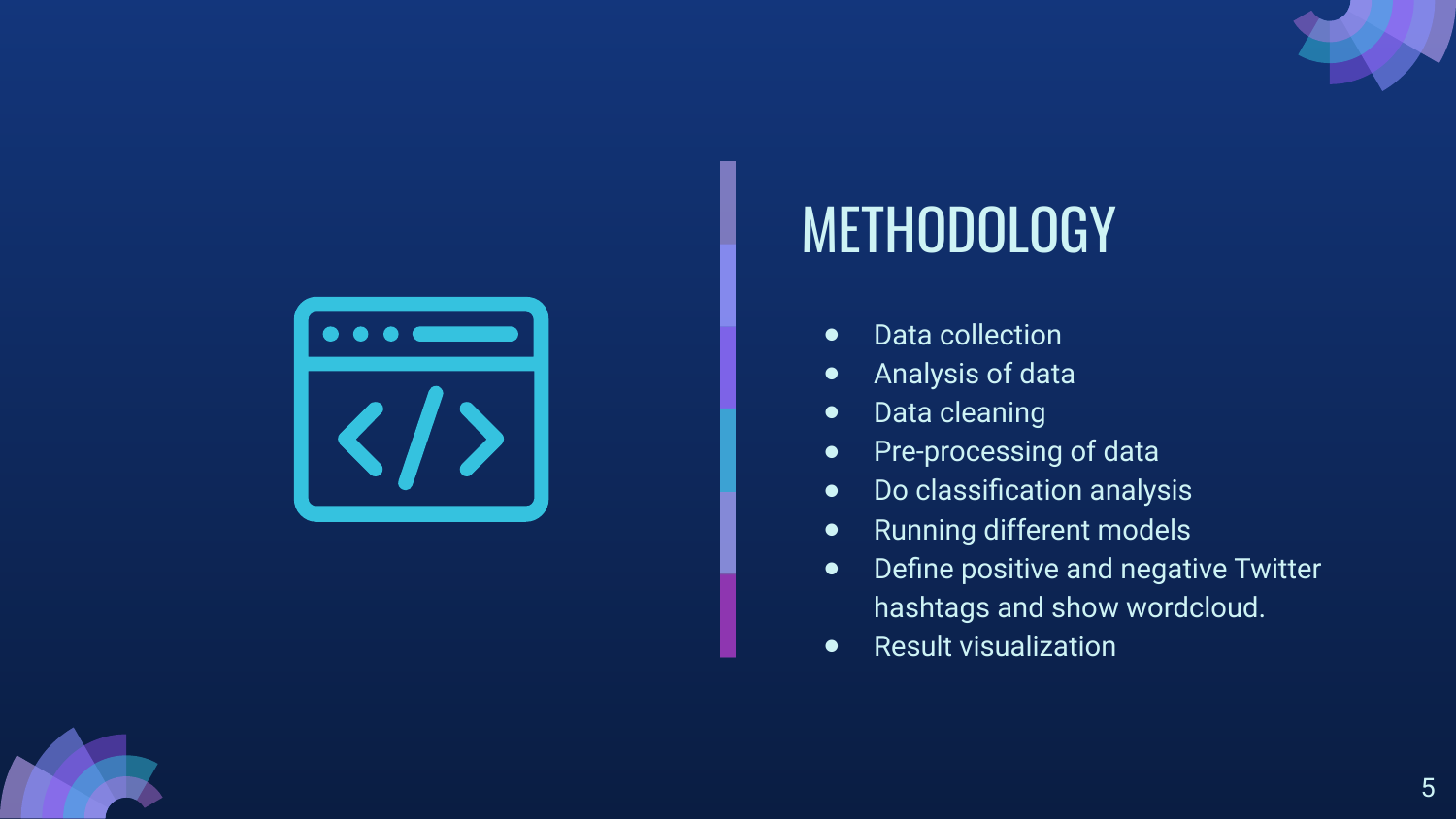

# METHODOLOGY

Data collection
Analysis of data
Data cleaning
Pre-processing of data
Do classification analysis
Running different models
Define positive and negative Twitter hashtags and show wordcloud.
Result visualization

5